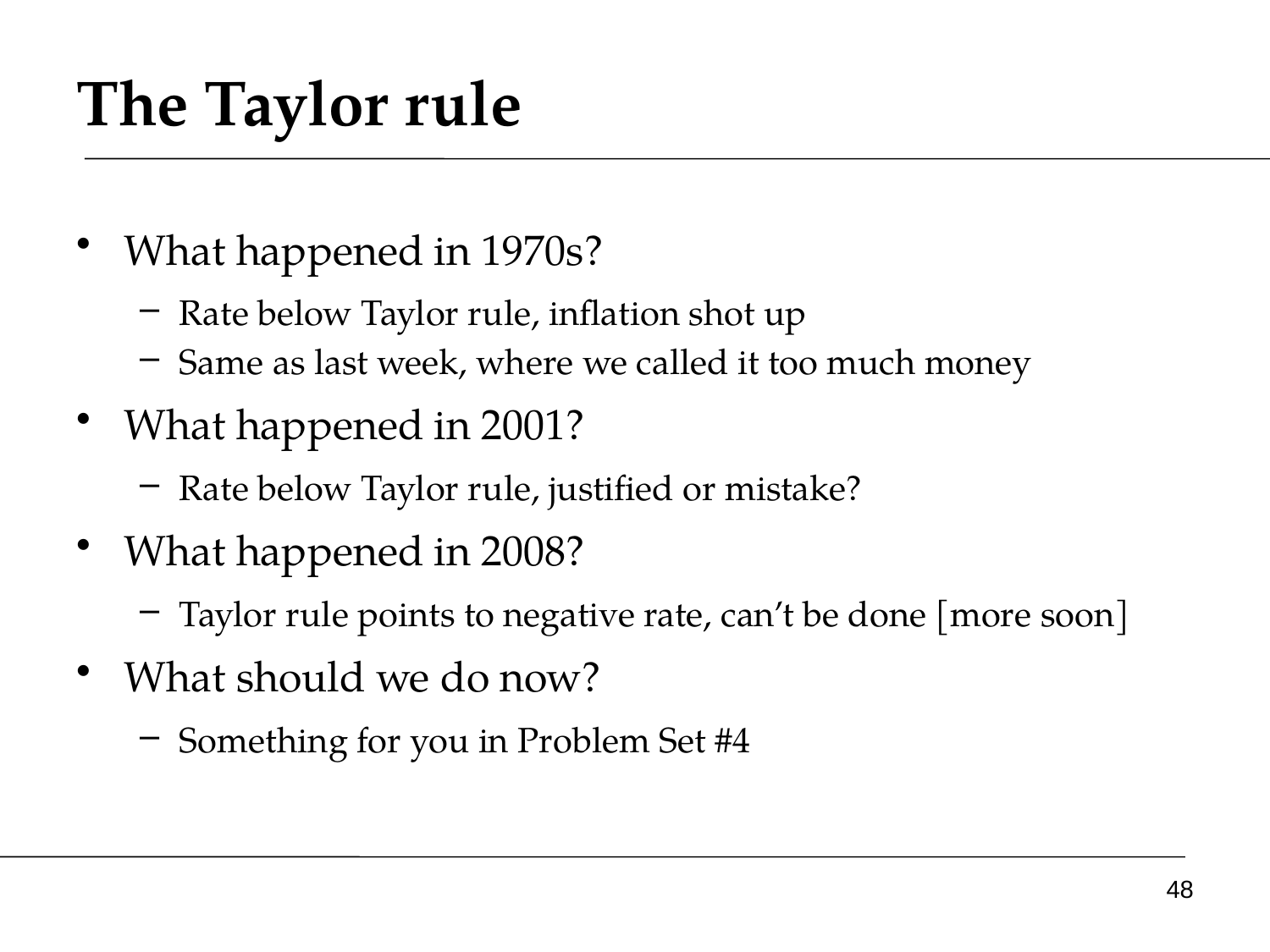

# The Taylor rule
What happened in 1970s?
Rate below Taylor rule, inflation shot up
Same as last week, where we called it too much money
What happened in 2001?
Rate below Taylor rule, justified or mistake?
What happened in 2008?
Taylor rule points to negative rate, can’t be done [more soon]
What should we do now?
Something for you in Problem Set #4
48